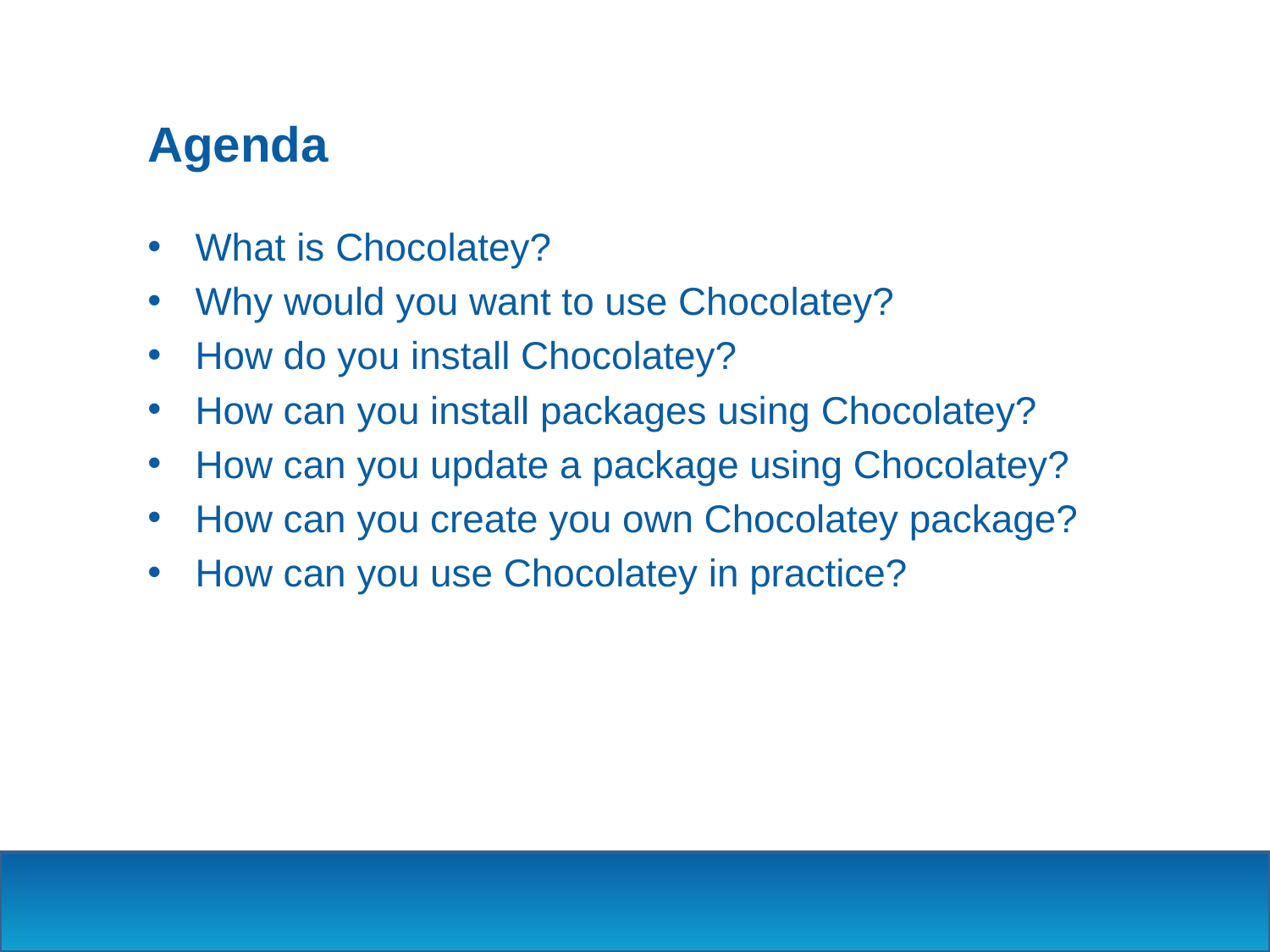

# Agenda
What is Chocolatey?
Why would you want to use Chocolatey?
How do you install Chocolatey?
How can you install packages using Chocolatey?
How can you update a package using Chocolatey?
How can you create you own Chocolatey package?
How can you use Chocolatey in practice?